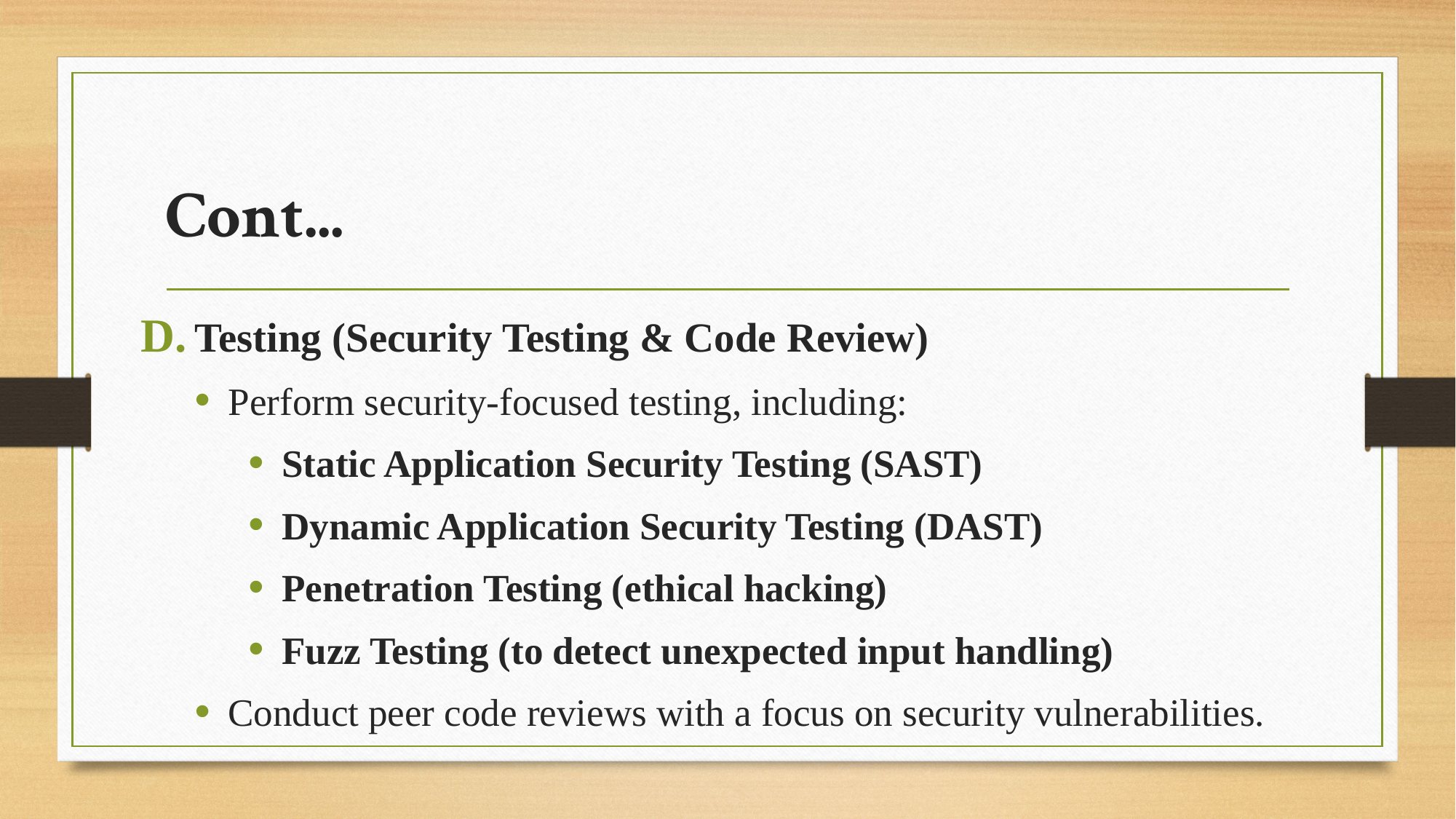

# Cont...
Testing (Security Testing & Code Review)
Perform security-focused testing, including:
Static Application Security Testing (SAST)
Dynamic Application Security Testing (DAST)
Penetration Testing (ethical hacking)
Fuzz Testing (to detect unexpected input handling)
Conduct peer code reviews with a focus on security vulnerabilities.